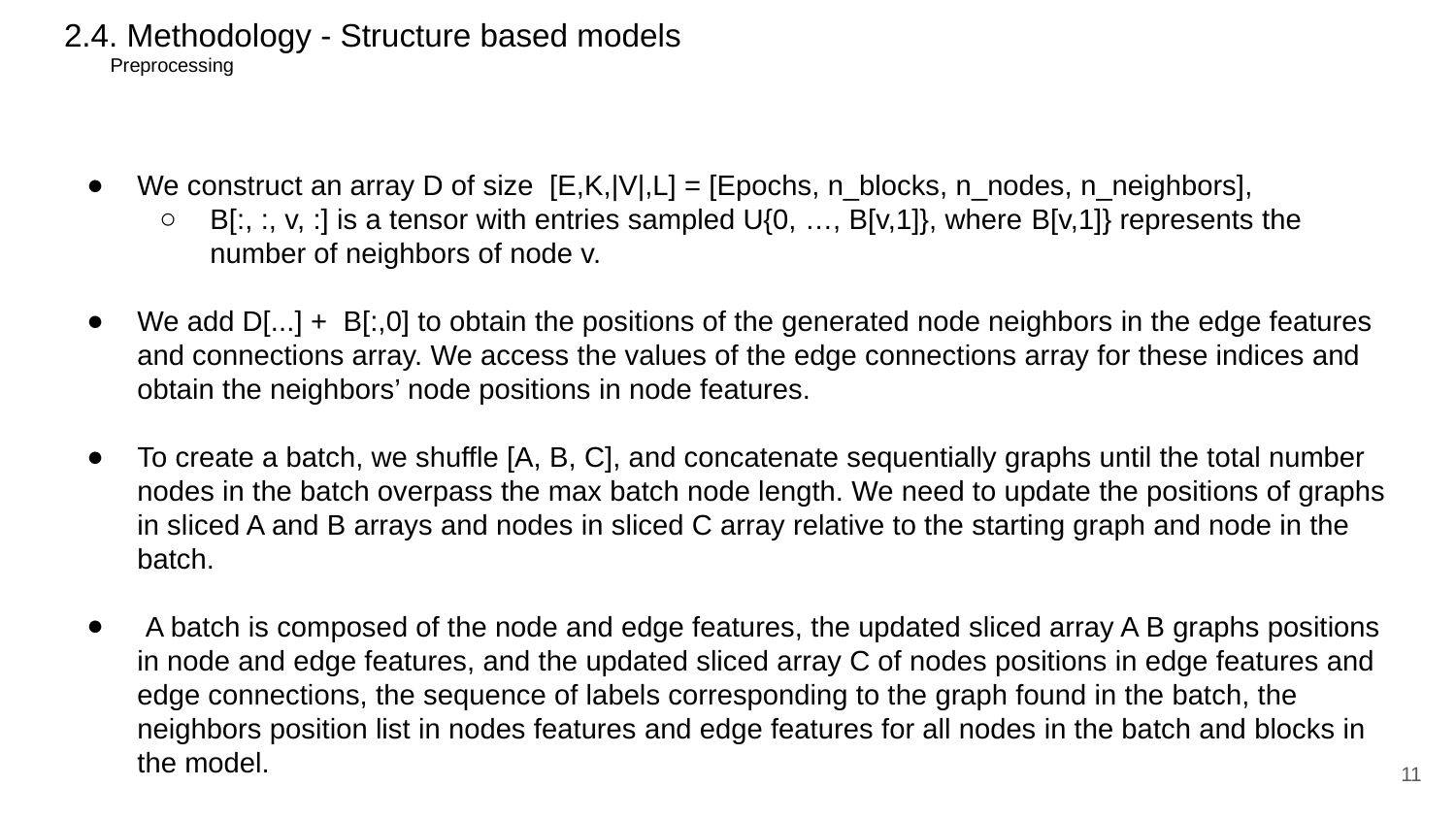

# 2.4. Methodology - Structure based models
Preprocessing
We construct an array D of size  [E,K,|V|,L] = [Epochs, n_blocks, n_nodes, n_neighbors],
B[:, :, v, :] is a tensor with entries sampled U{0, …, B[v,1]}, where B[v,1]} represents the number of neighbors of node v.

We add D[...] +  B[:,0] to obtain the positions of the generated node neighbors in the edge features and connections array. We access the values of the edge connections array for these indices and obtain the neighbors’ node positions in node features.

To create a batch, we shuffle [A, B, C], and concatenate sequentially graphs until the total number nodes in the batch overpass the max batch node length. We need to update the positions of graphs in sliced A and B arrays and nodes in sliced C array relative to the starting graph and node in the batch.

 A batch is composed of the node and edge features, the updated sliced array A B graphs positions in node and edge features, and the updated sliced array C of nodes positions in edge features and edge connections, the sequence of labels corresponding to the graph found in the batch, the neighbors position list in nodes features and edge features for all nodes in the batch and blocks in the model.
11